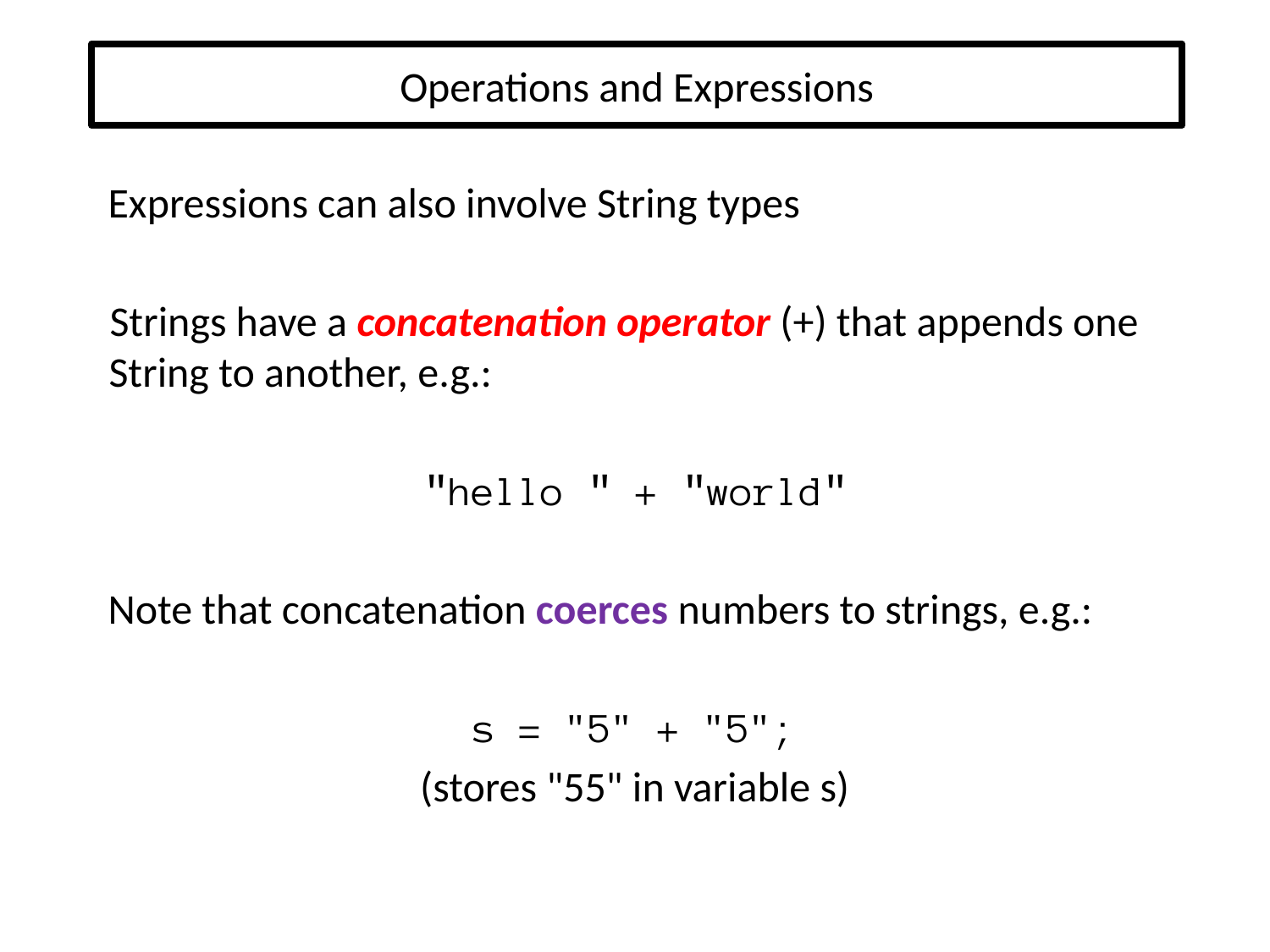

# Operations and Expressions
Expressions can also involve String types

Strings have a concatenation operator (+) that appends one String to another, e.g.:

"hello " + "world"

Note that concatenation coerces numbers to strings, e.g.:

s = "5" + "5";
(stores "55" in variable s)